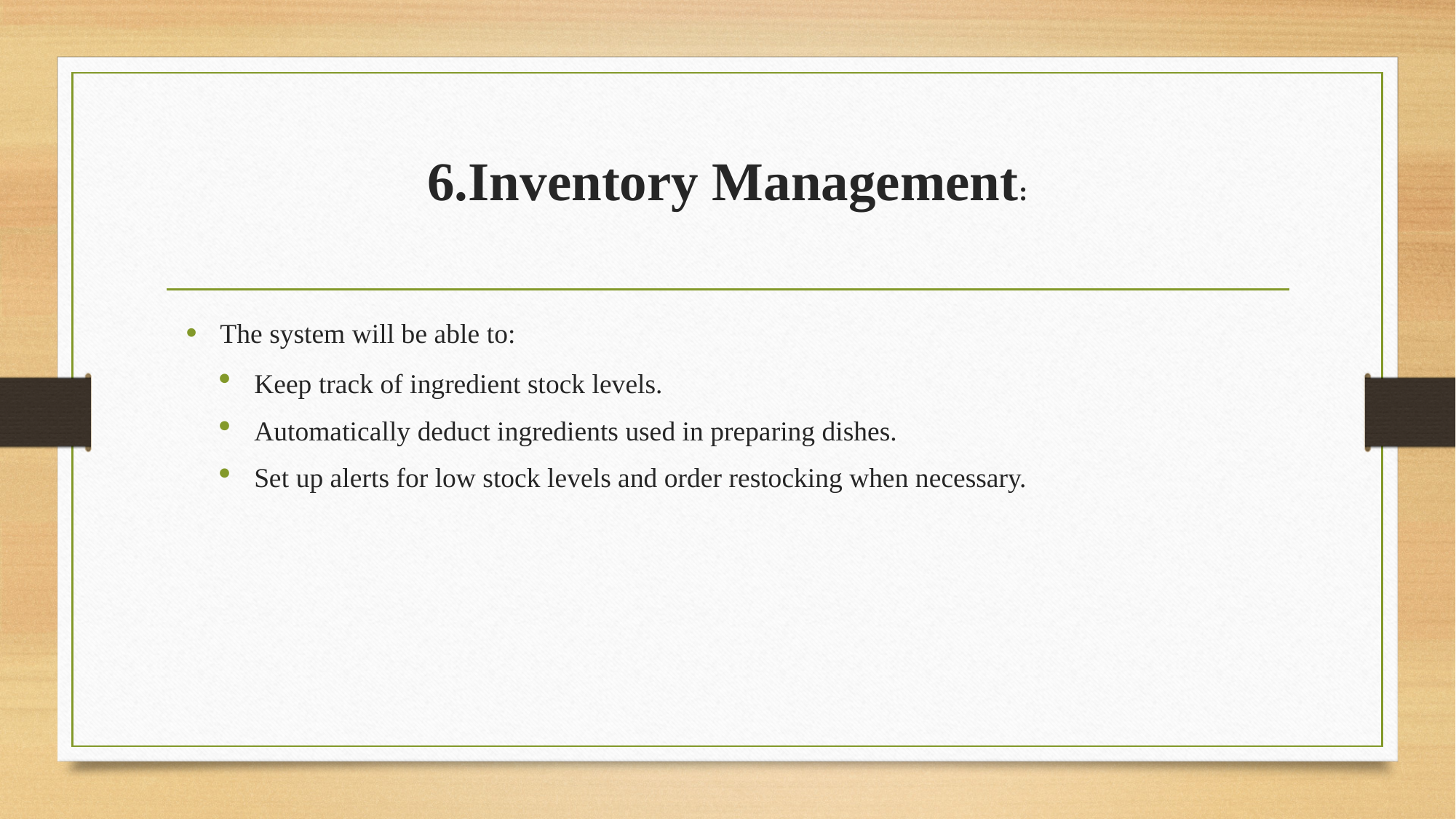

# 6.Inventory Management:
The system will be able to:
Keep track of ingredient stock levels.
Automatically deduct ingredients used in preparing dishes.
Set up alerts for low stock levels and order restocking when necessary.